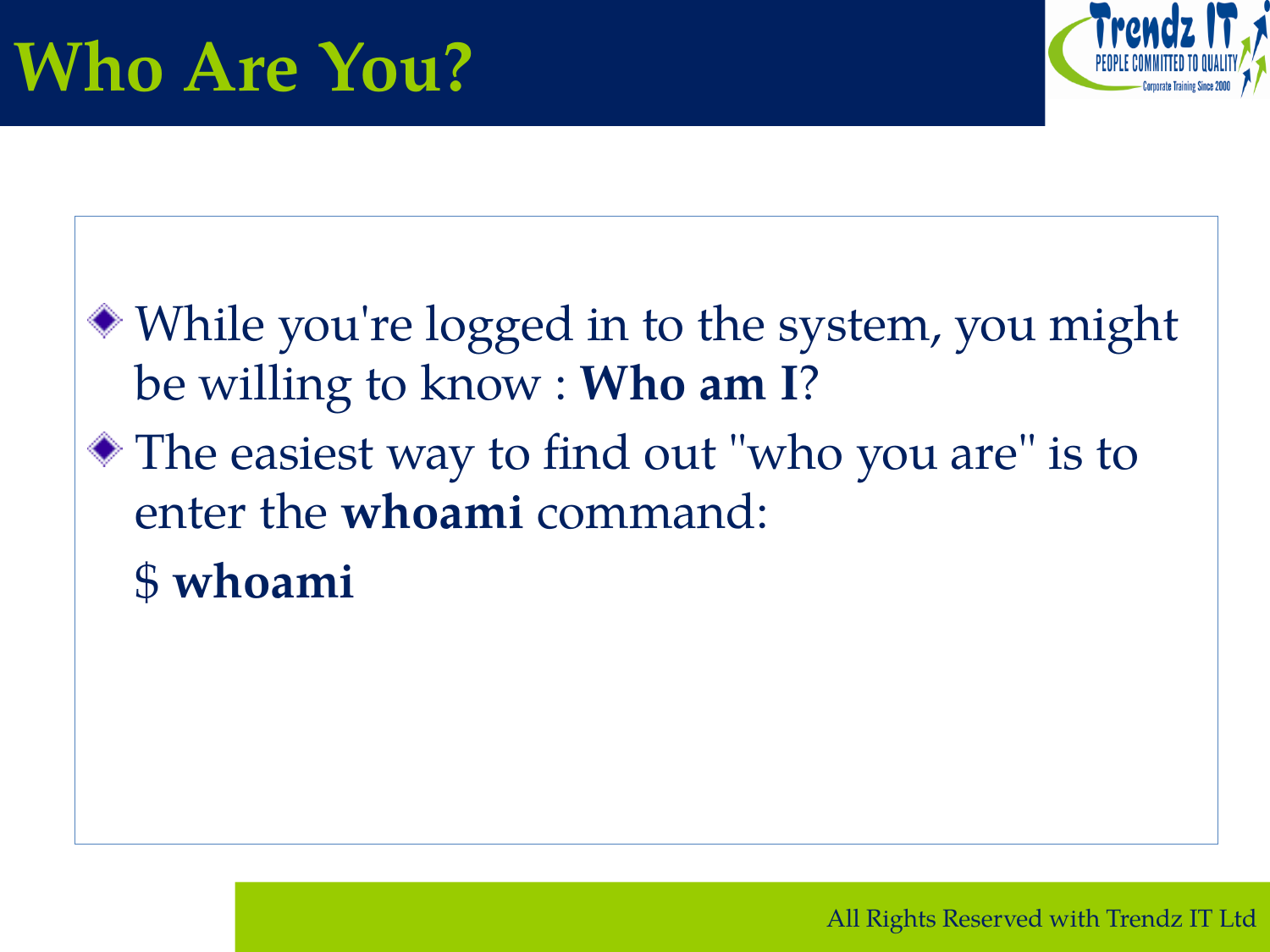

# Who Are You?

While you're logged in to the system, you might be willing to know : Who am I?
The easiest way to find out "who you are" is to enter the whoami command:
	$ whoami
All Rights Reserved with Trendz IT Ltd